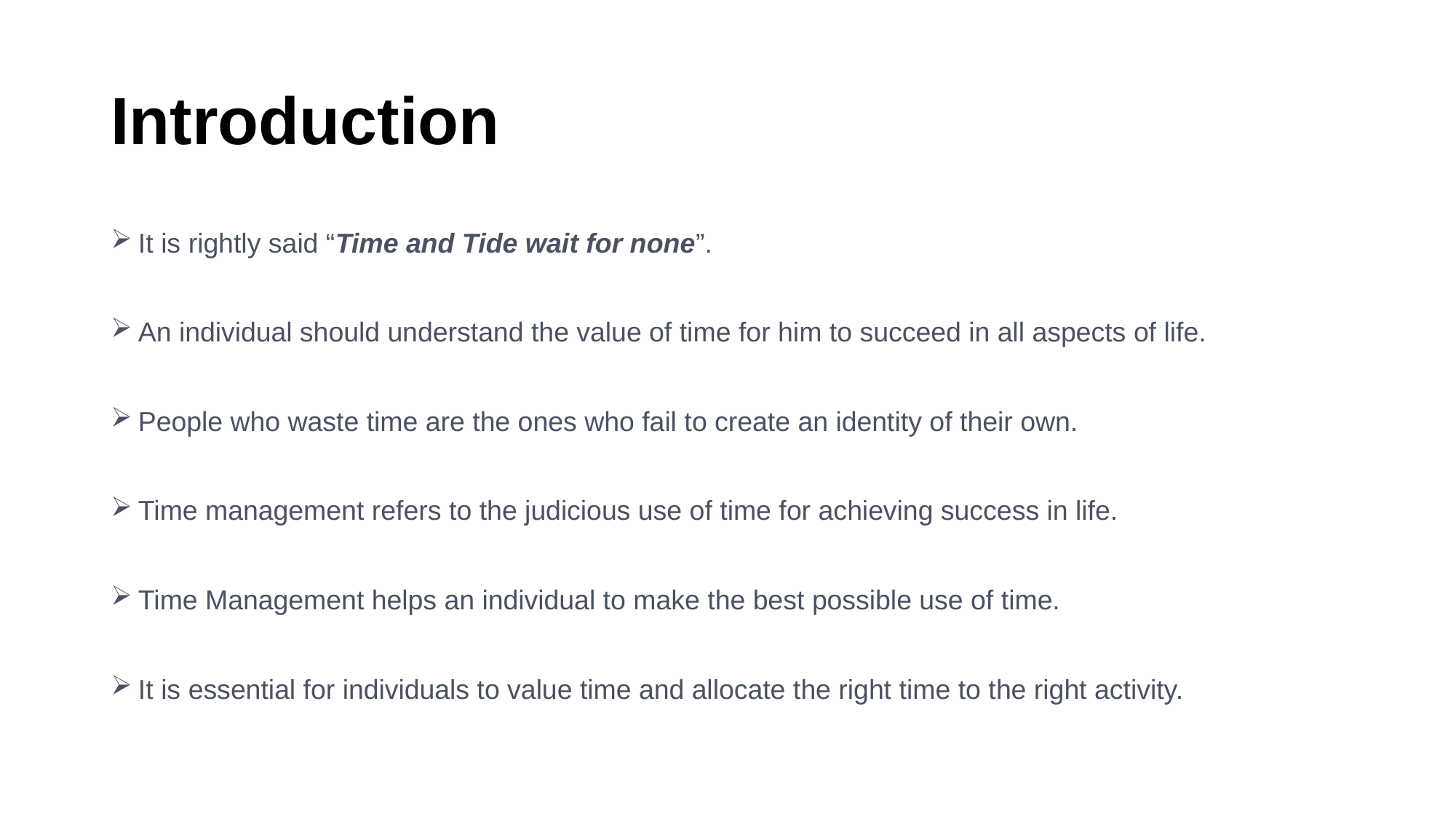

# Introduction
It is rightly said “Time and Tide wait for none”.

An individual should understand the value of time for him to succeed in all aspects of life.

People who waste time are the ones who fail to create an identity of their own.

Time management refers to the judicious use of time for achieving success in life.

Time Management helps an individual to make the best possible use of time.

It is essential for individuals to value time and allocate the right time to the right activity.